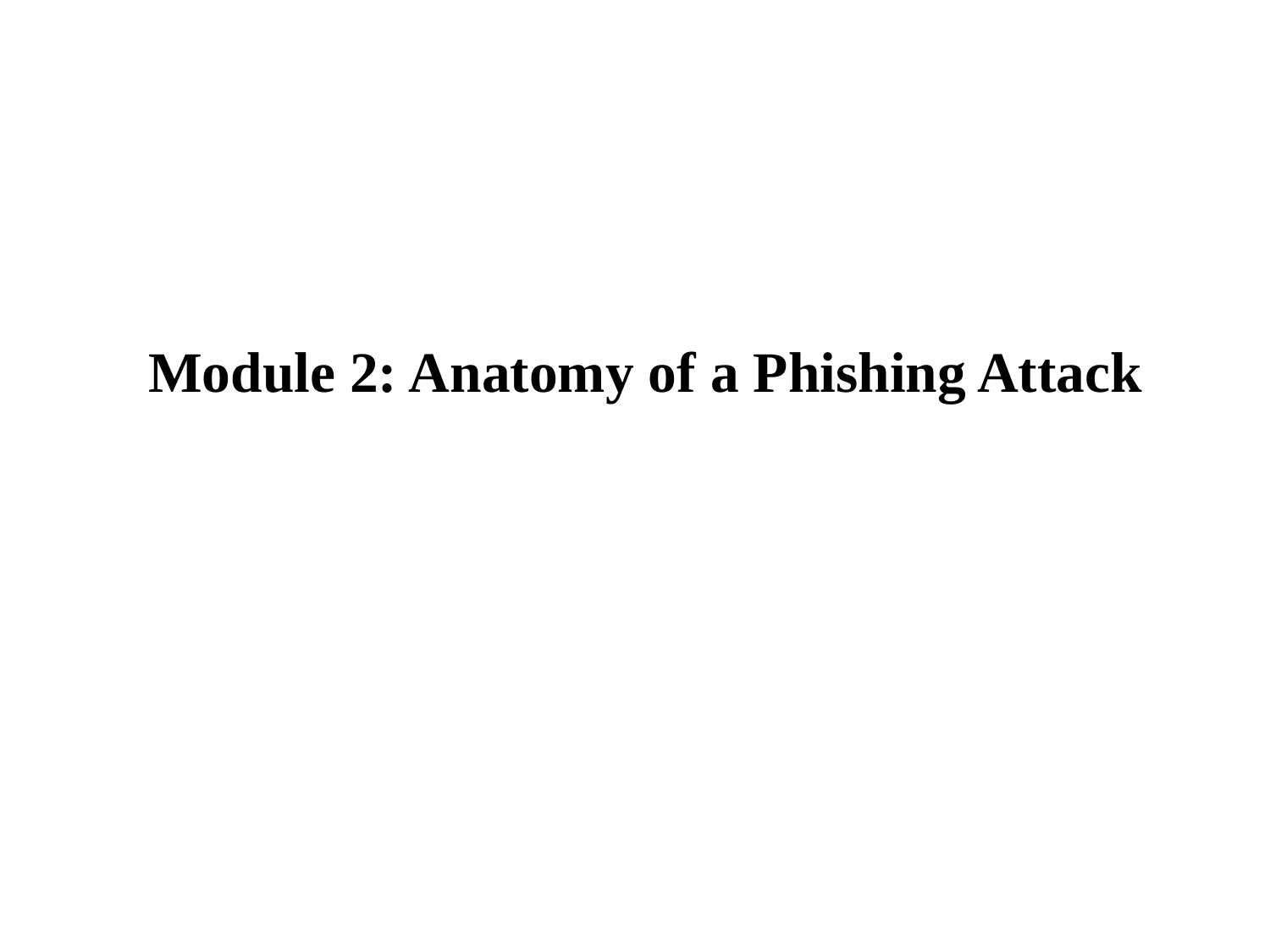

# Module 2: Anatomy of a Phishing Attack